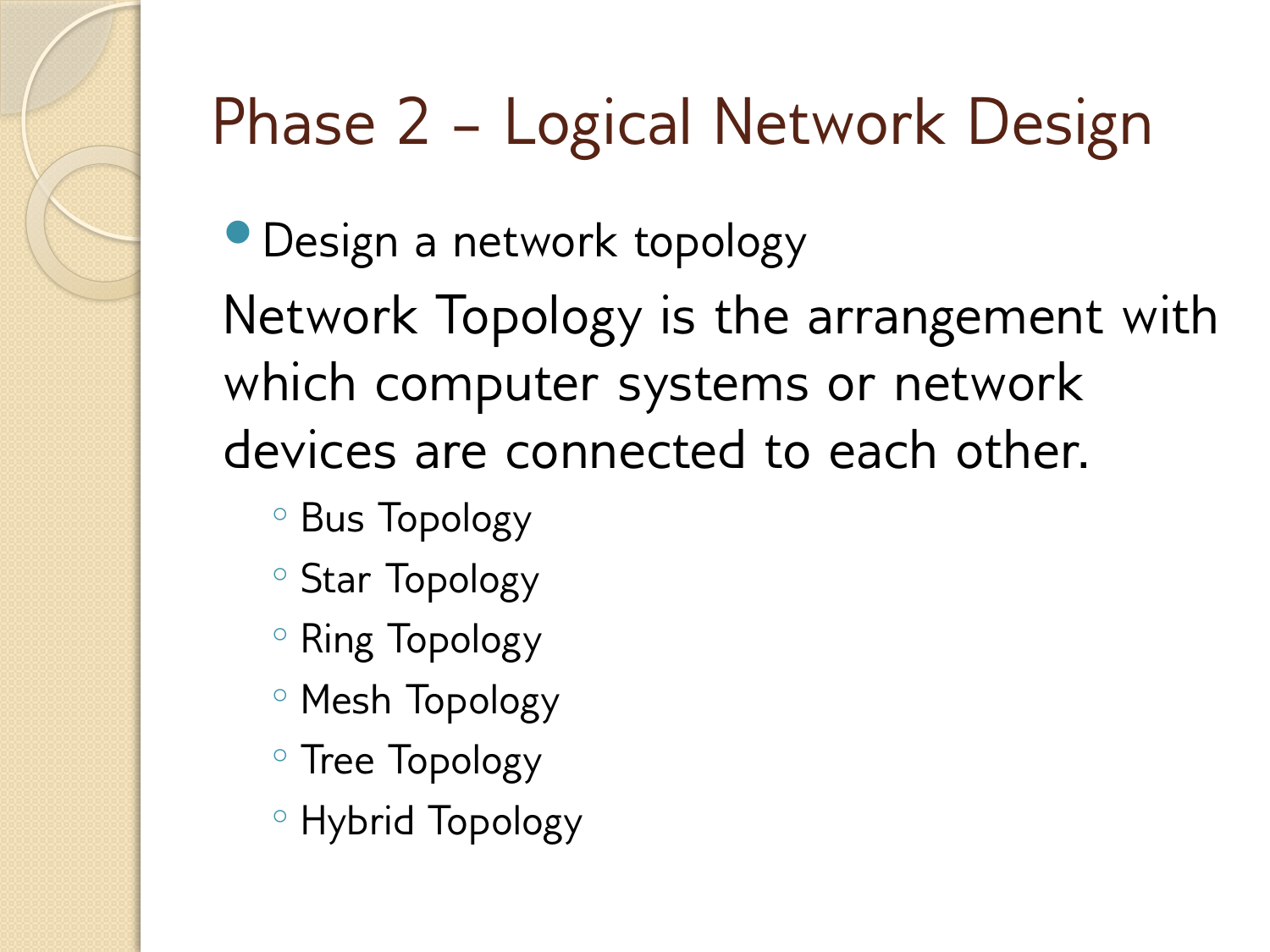

# Phase 2 – Logical Network Design
Design a network topology
Network Topology is the arrangement with which computer systems or network devices are connected to each other.
Bus Topology
Star Topology
Ring Topology
Mesh Topology
Tree Topology
Hybrid Topology